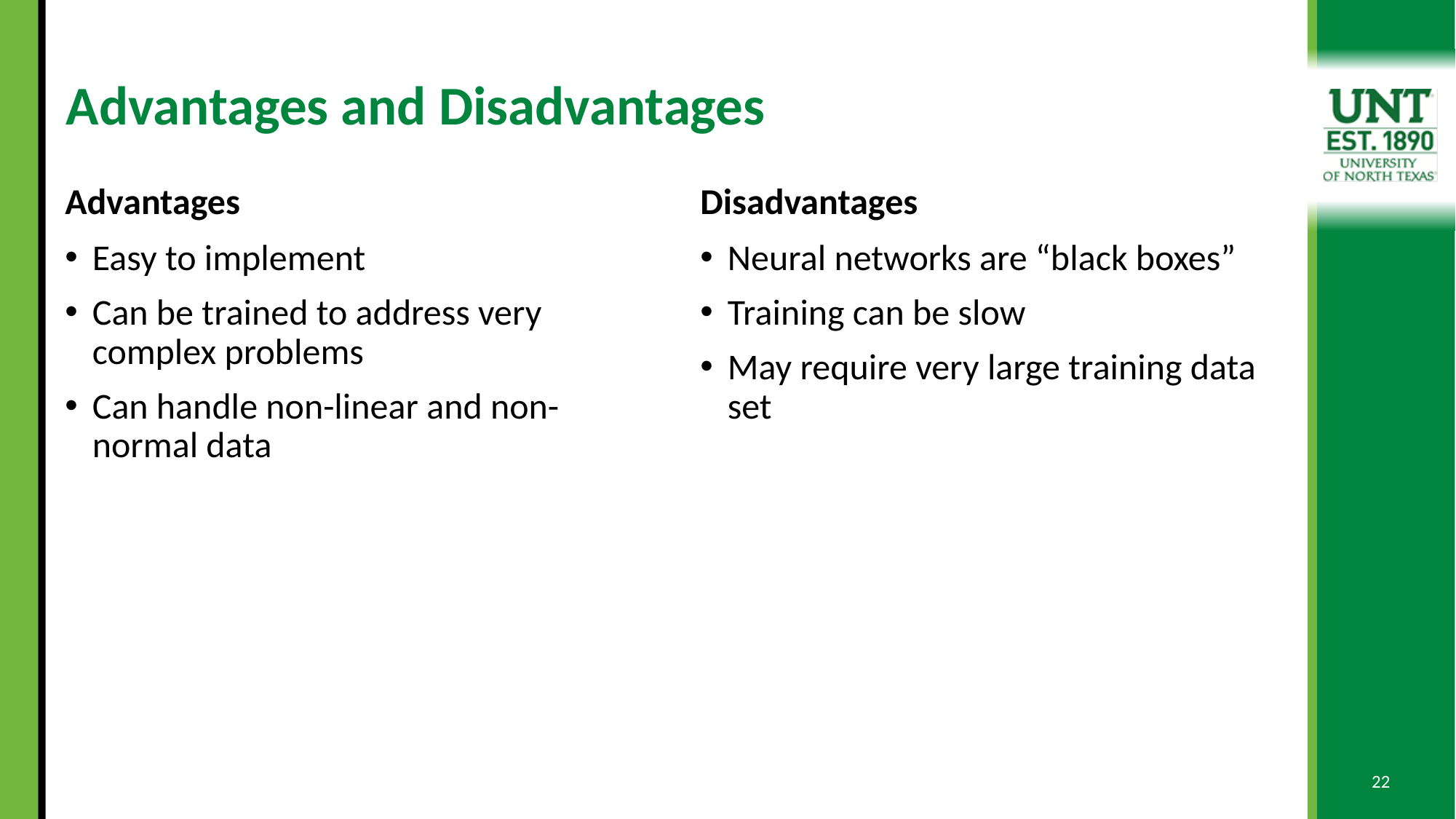

# Advantages and Disadvantages
Advantages
Disadvantages
Easy to implement
Can be trained to address very complex problems
Can handle non-linear and non-normal data
Neural networks are “black boxes”
Training can be slow
May require very large training data set
22